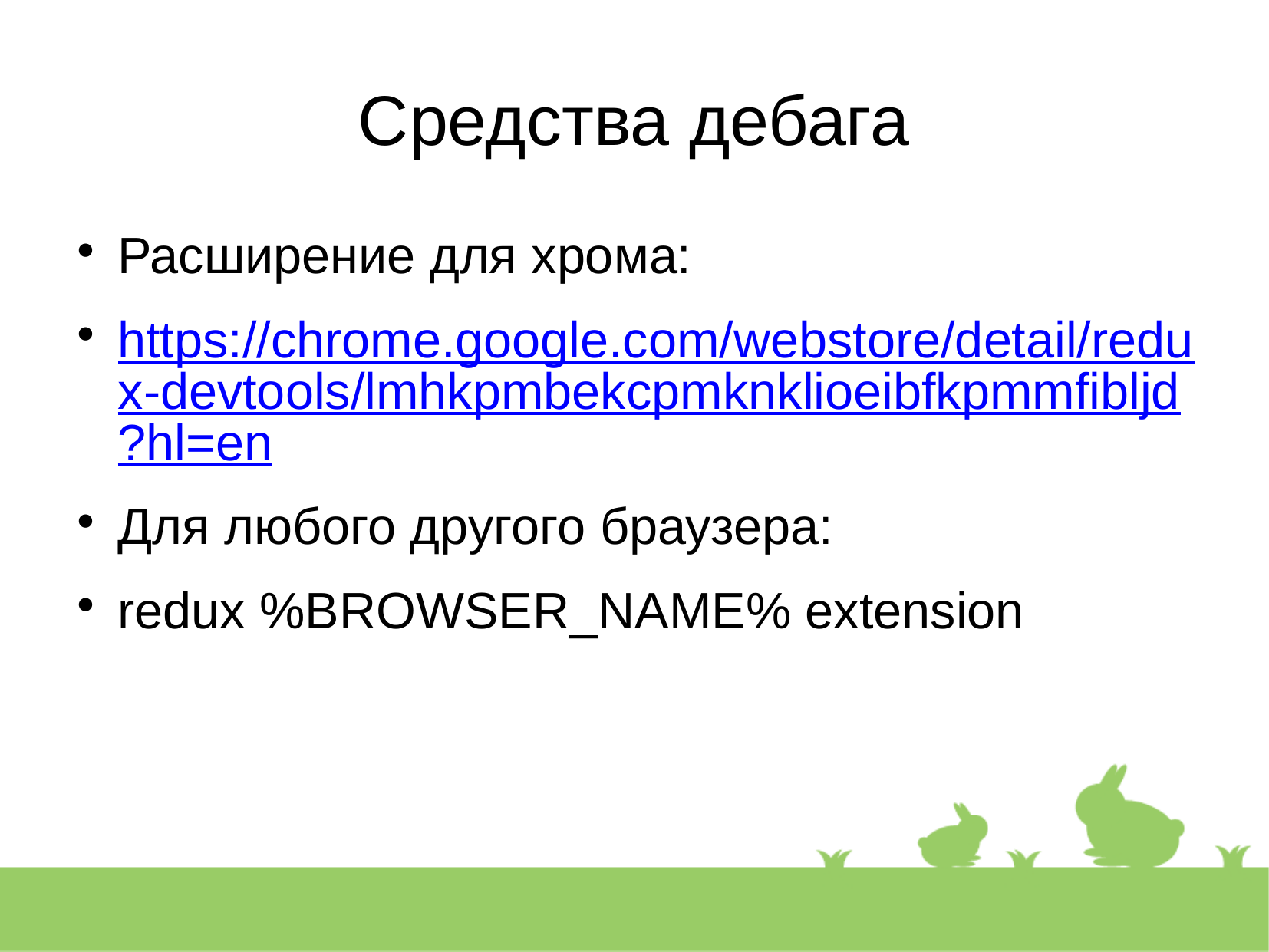

Средства дебага
Расширение для хрома:
https://chrome.google.com/webstore/detail/redux-devtools/lmhkpmbekcpmknklioeibfkpmmfibljd?hl=en
Для любого другого браузера:
redux %BROWSER_NAME% extension